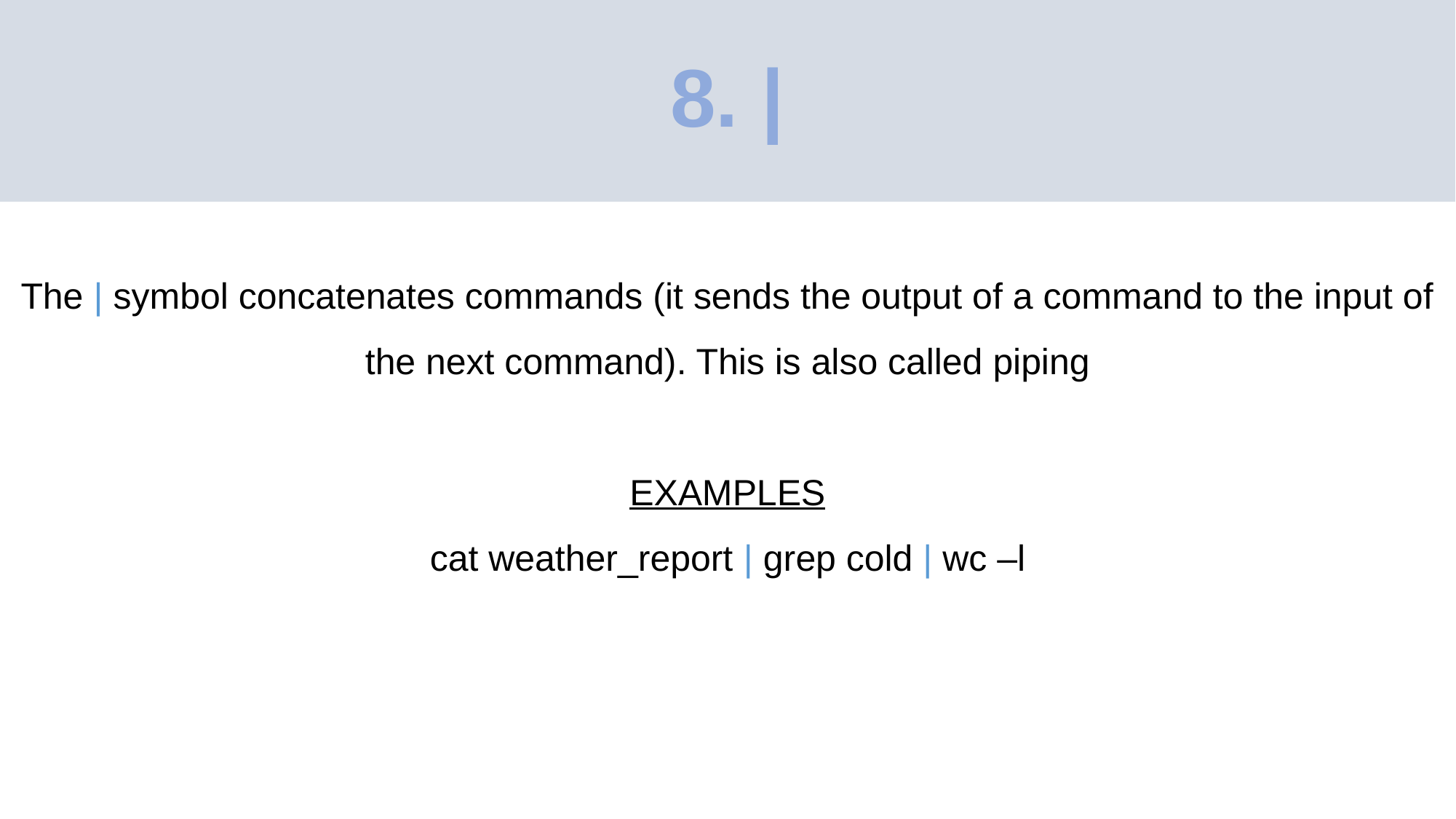

# 8. |

The | symbol concatenates commands (it sends the output of a command to the input of the next command). This is also called piping

EXAMPLES
cat weather_report | grep cold | wc –l